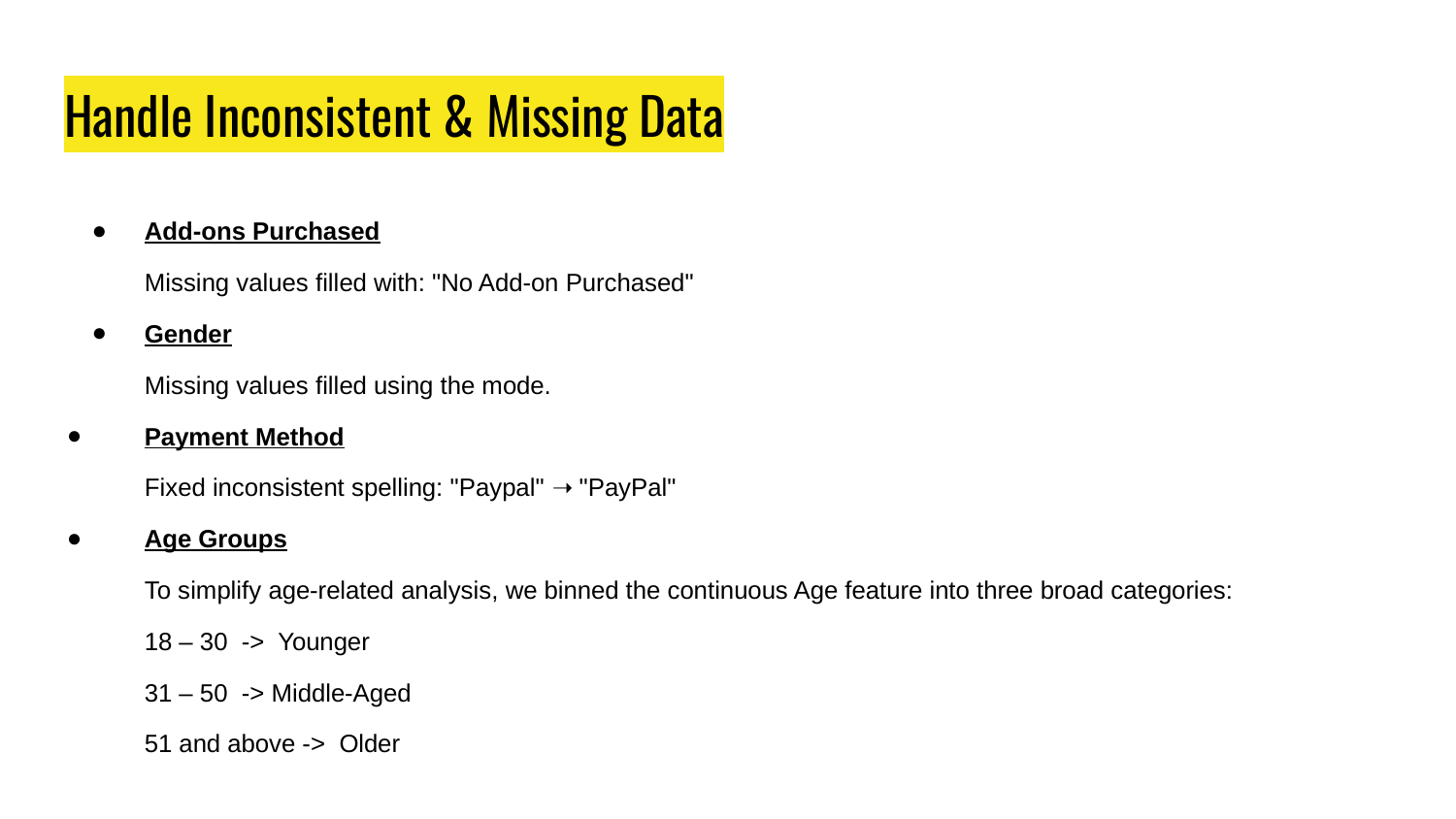

# Handle Inconsistent & Missing Data
Add-ons Purchased
Missing values filled with: "No Add-on Purchased"
Gender
Missing values filled using the mode.
Payment Method
Fixed inconsistent spelling: "Paypal" ➝ "PayPal"
Age Groups
To simplify age-related analysis, we binned the continuous Age feature into three broad categories:
18 – 30  ->  Younger
31 – 50  -> Middle-Aged
51 and above ->  Older